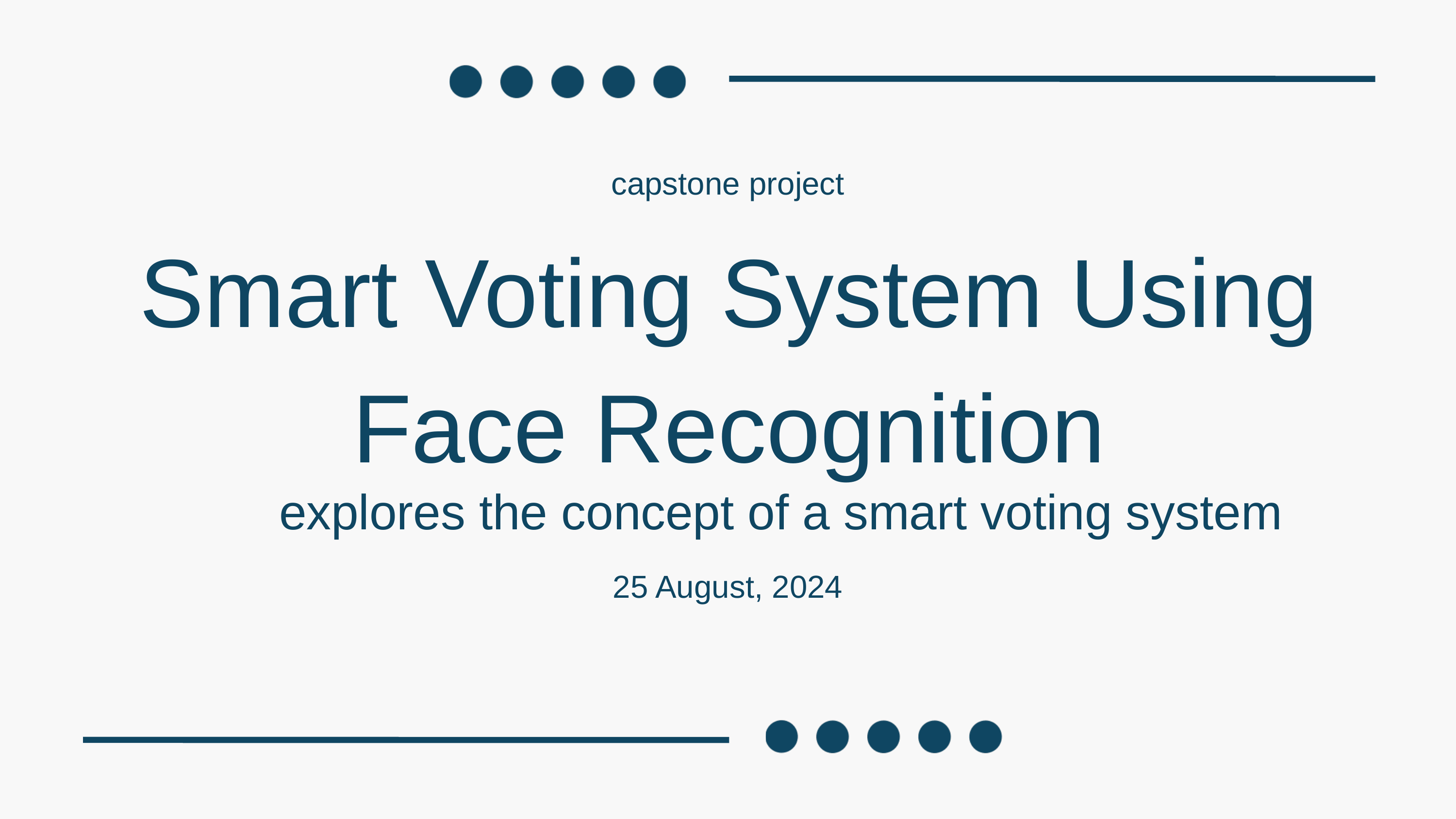

capstone project
Smart Voting System Using Face Recognition
explores the concept of a smart voting system

25 August, 2024